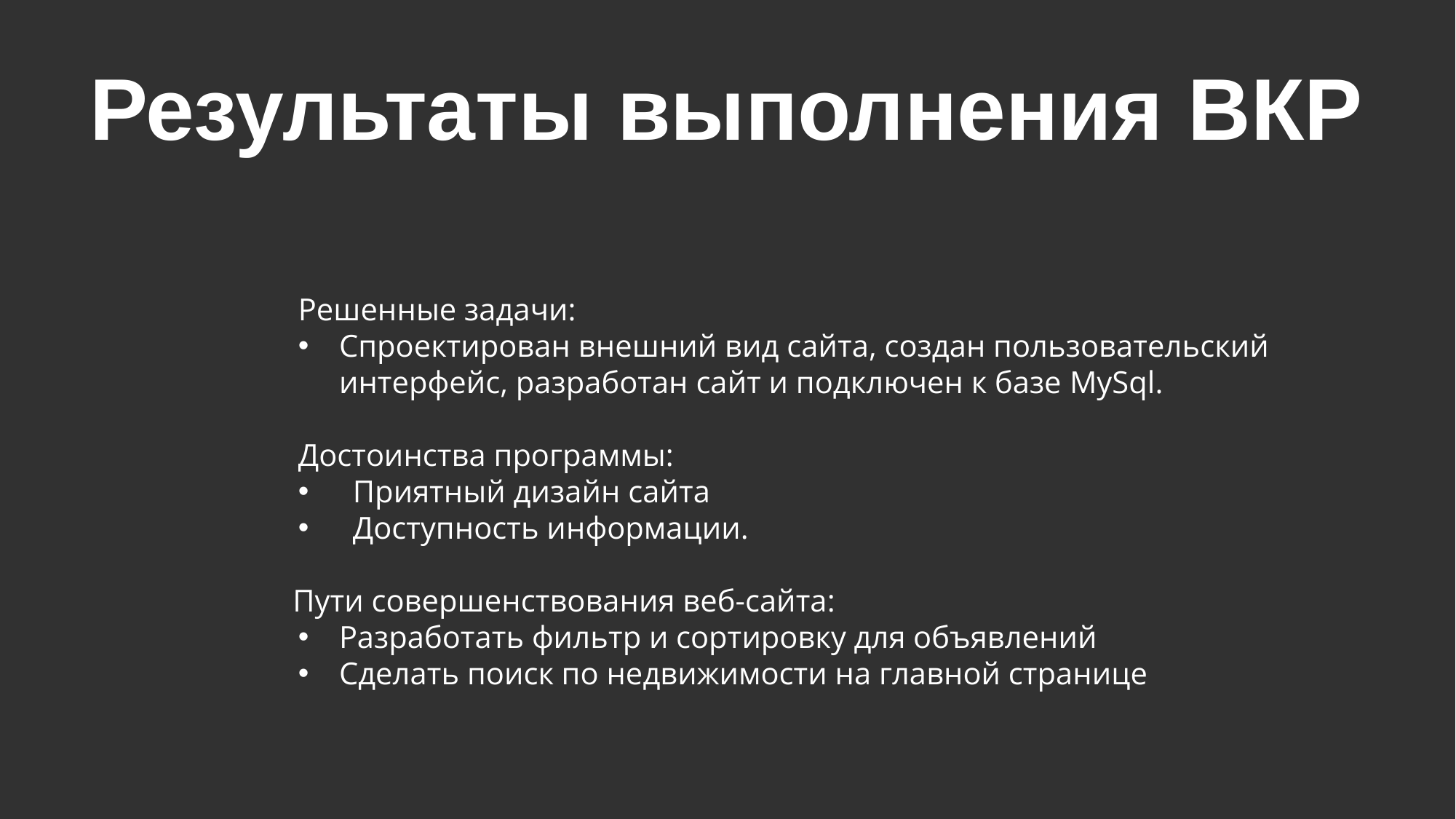

Результаты выполнения ВКР
Решенные задачи:
Спроектирован внешний вид сайта, создан пользовательский интерфейс, разработан сайт и подключен к базе MySql.

Достоинства программы:
Приятный дизайн сайта
Доступность информации.

Пути совершенствования веб-сайта:
Разработать фильтр и сортировку для объявлений
Сделать поиск по недвижимости на главной странице